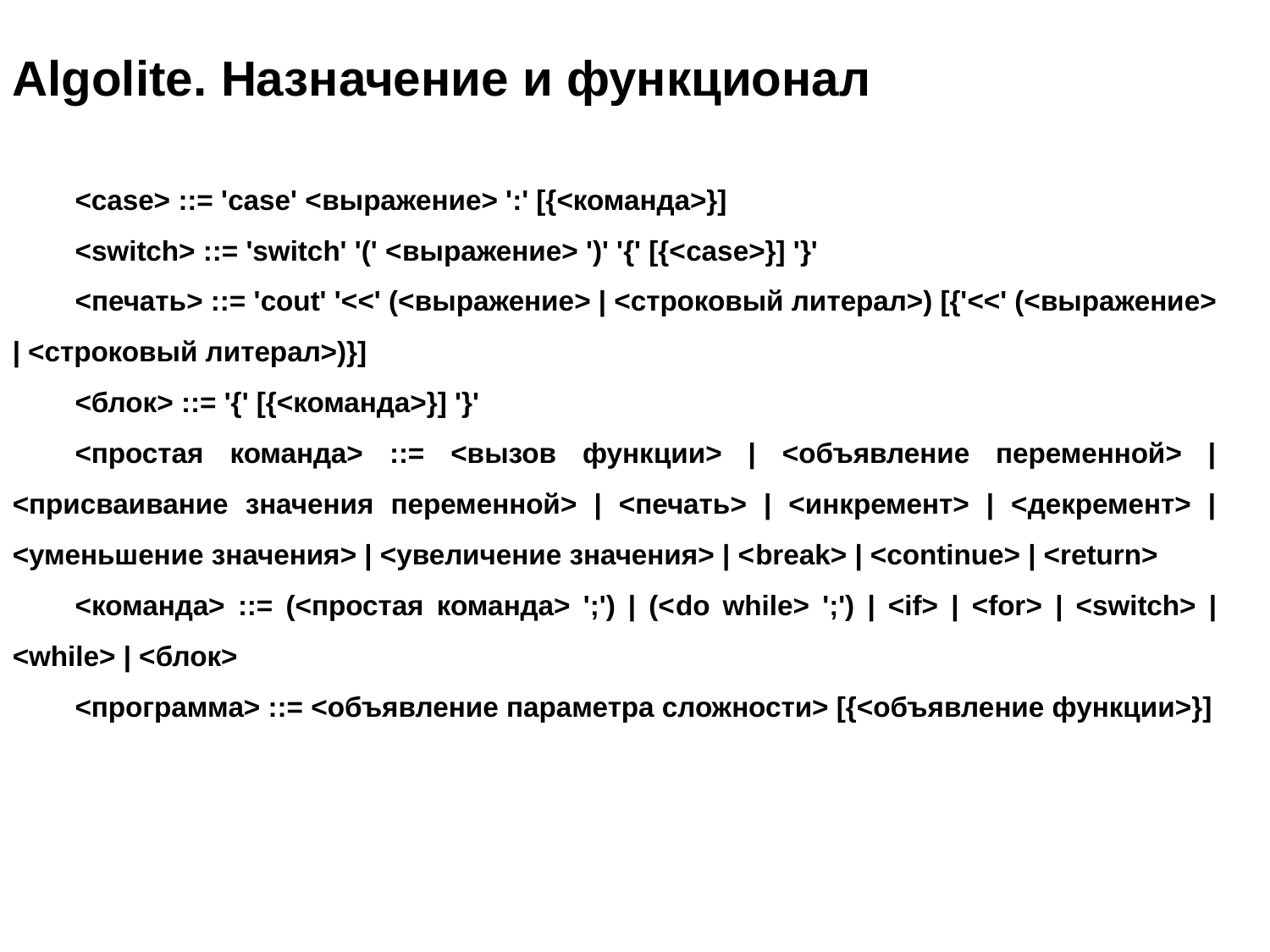

Algolite. Назначение и функционал
<case> ::= 'case' <выражение> ':' [{<команда>}]
<switch> ::= 'switch' '(' <выражение> ')' '{' [{<case>}] '}'
<печать> ::= 'cout' '<<' (<выражение> | <строковый литерал>) [{'<<' (<выражение> | <строковый литерал>)}]
<блок> ::= '{' [{<команда>}] '}'
<простая команда> ::= <вызов функции> | <объявление переменной> | <присваивание значения переменной> | <печать> | <инкремент> | <декремент> | <уменьшение значения> | <увеличение значения> | <break> | <continue> | <return>
<команда> ::= (<простая команда> ';') | (<do while> ';') | <if> | <for> | <switch> | <while> | <блок>
<программа> ::= <объявление параметра сложности> [{<объявление функции>}]